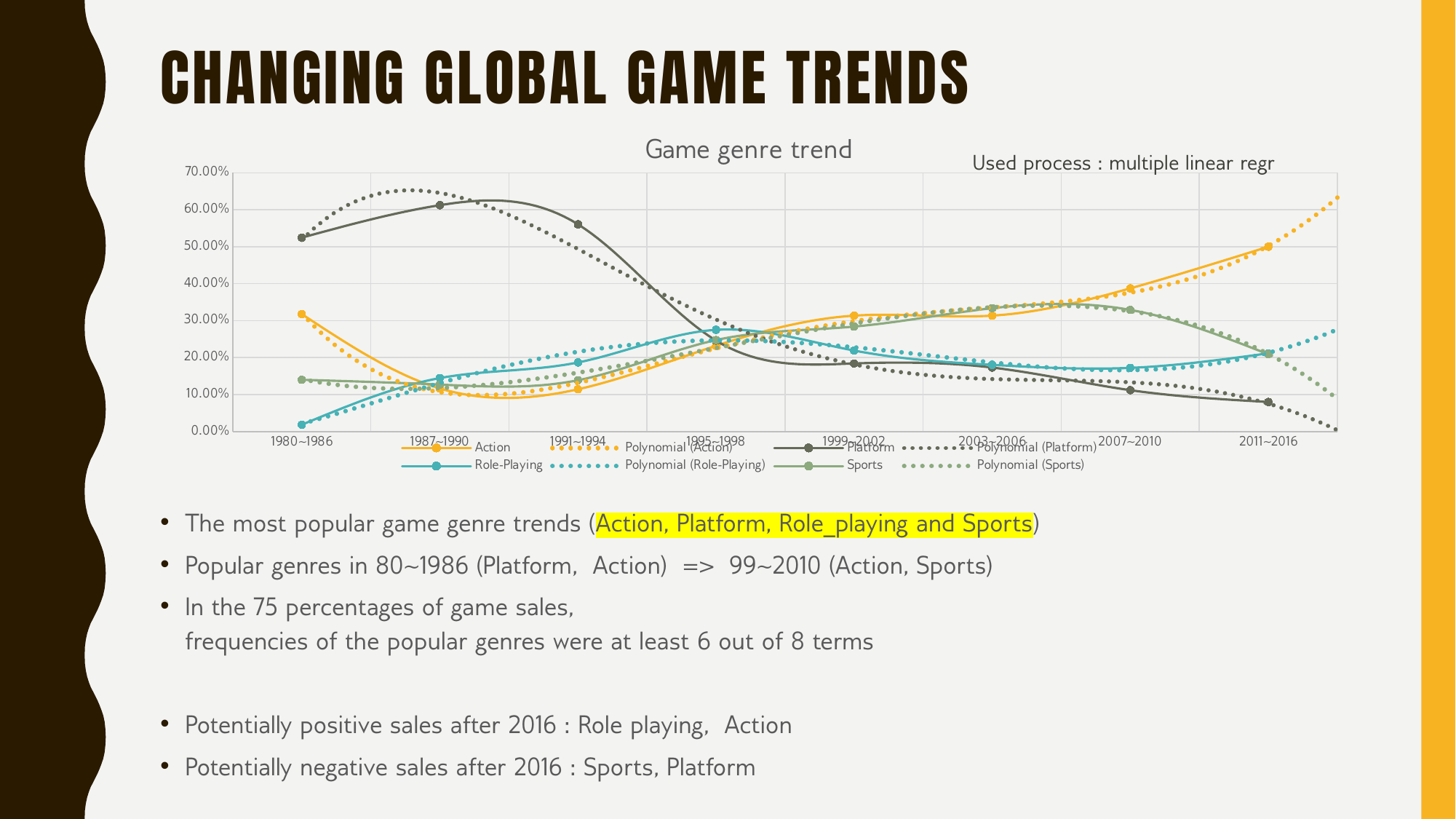

# Changing Global Game Trends

### Chart: Game genre trend

| Category | Action | Platform | Role-Playing | Sports |
|---|---|---|---|---|
| 1980~1986 | 0.31743839499890963 | 0.5243875845024351 | 0.01831794722686632 | 0.13985607327178887 |
| 1987~1990 | 0.11641541038525964 | 0.6122278056951423 | 0.14447236180904524 | 0.12688442211055279 |
| 1991~1994 | 0.11419449901768171 | 0.5604944335297969 | 0.18672233136869676 | 0.13858873608382447 |
| 1995~1998 | 0.2318903245498016 | 0.24582867026147115 | 0.27495167361888284 | 0.2473293315698443 |
| 1999~2002 | 0.31334086629001884 | 0.184 | 0.21892278719397365 | 0.28373634651600754 |
| 2003~2006 | 0.3133661011574441 | 0.17291897891231967 | 0.1802336028751123 | 0.33348131705512396 |
| 2007~2010 | 0.38724145944689753 | 0.11176698427453716 | 0.1720814935316446 | 0.32891006274692075 |
| 2011~2016 | 0.49983364356560295 | 0.0798420962709182 | 0.2114615087179764 | 0.20886275144550256 |
Used process : multiple linear regr
The most popular game genre trends (Action, Platform, Role_playing and Sports)
Popular genres in 80~1986 (Platform,  Action)  =>  99~2010 (Action, Sports)
In the 75 percentages of game sales,
frequencies of the popular genres were at least 6 out of 8 terms

Potentially positive sales after 2016 : Role playing,  Action
Potentially negative sales after 2016 : Sports, Platform